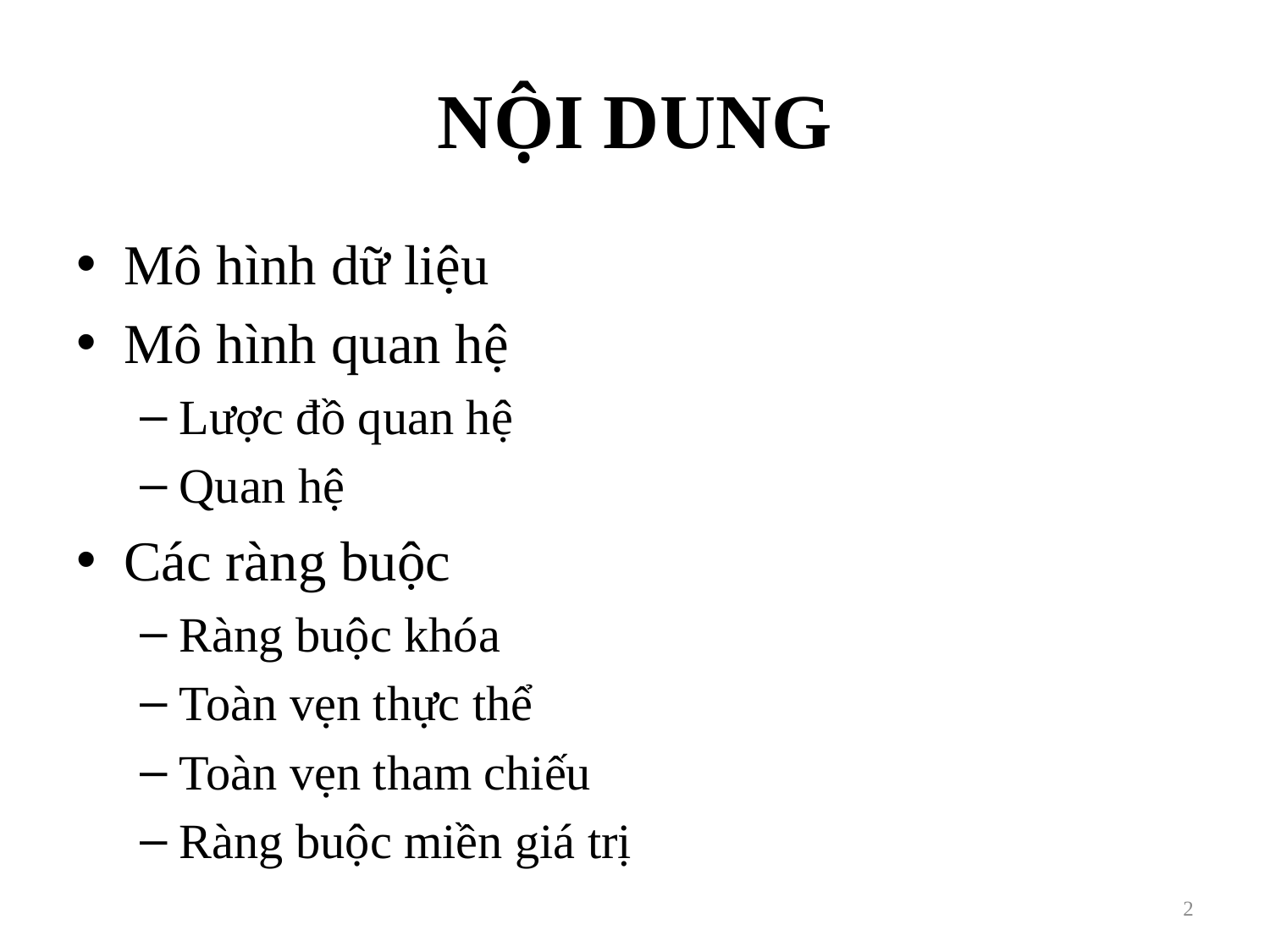

# NỘI DUNG
Mô hình dữ liệu
Mô hình quan hệ
Lược đồ quan hệ
Quan hệ
Các ràng buộc
Ràng buộc khóa
Toàn vẹn thực thể
Toàn vẹn tham chiếu
Ràng buộc miền giá trị
2